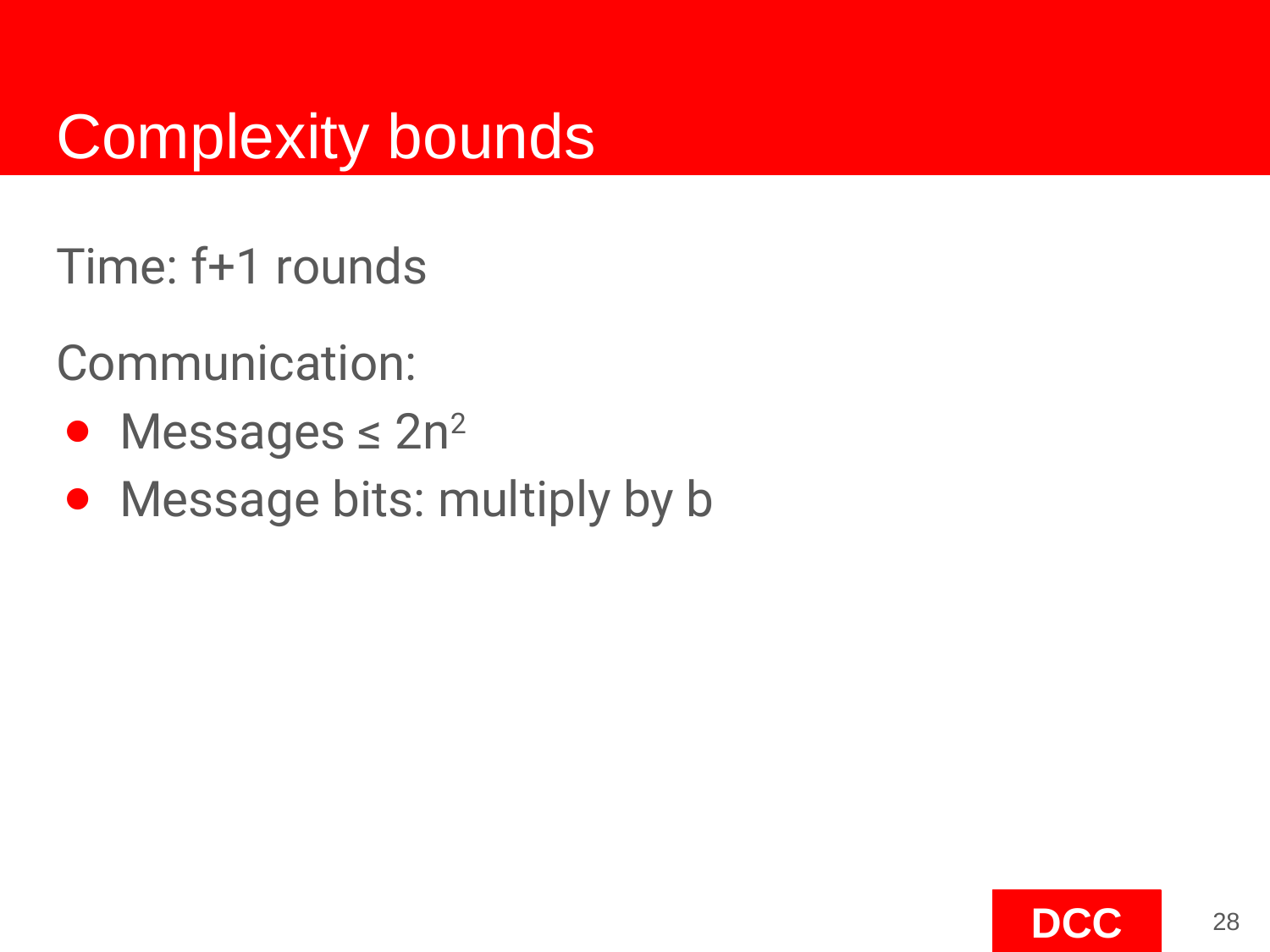

# Complexity bounds
Time: f+1 rounds
Communication:
Messages ≤ 2n2
Message bits: multiply by b
28